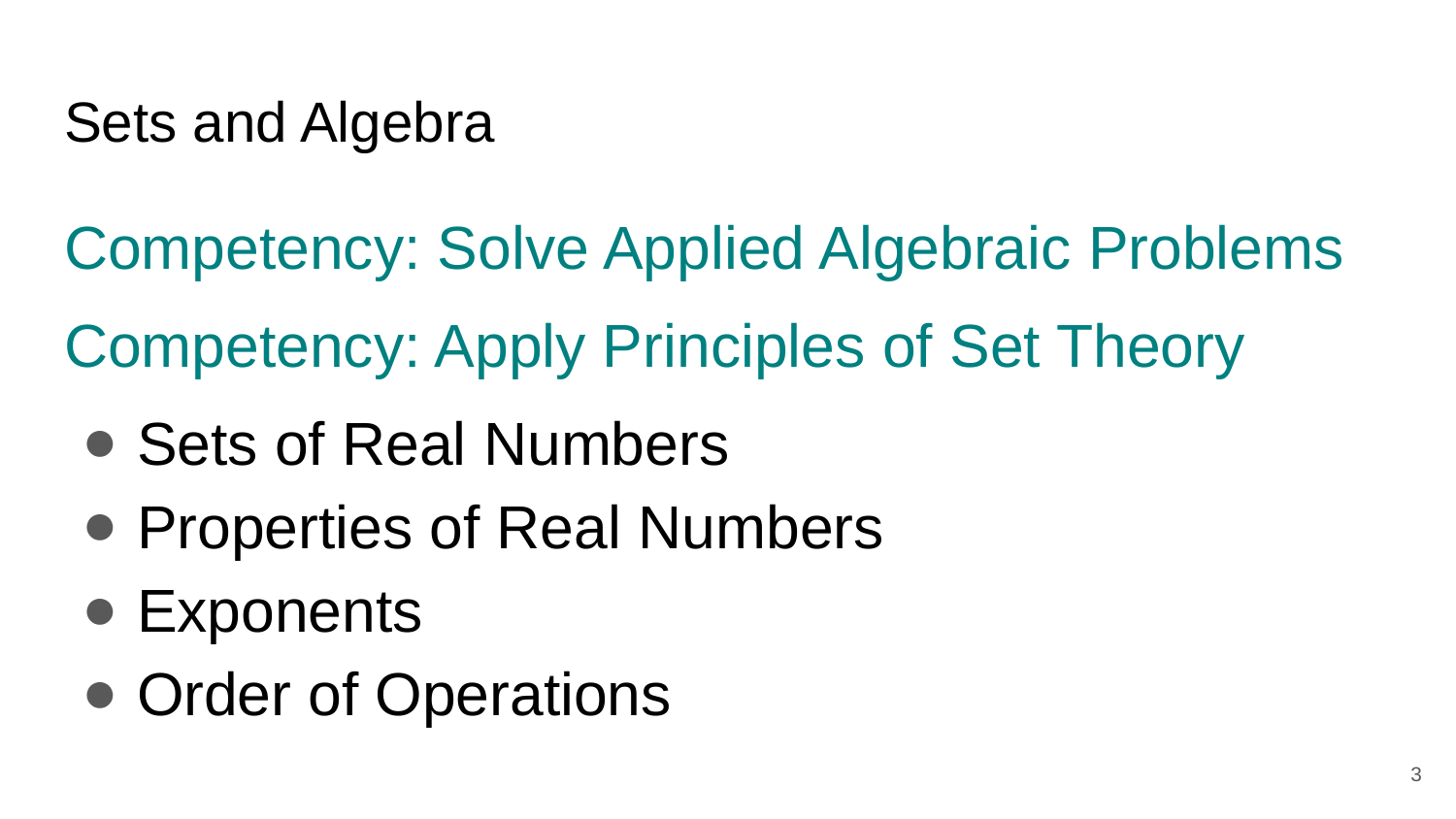

# Sets and Algebra
Competency: Solve Applied Algebraic Problems
Competency: Apply Principles of Set Theory
Sets of Real Numbers
Properties of Real Numbers
Exponents
Order of Operations

3